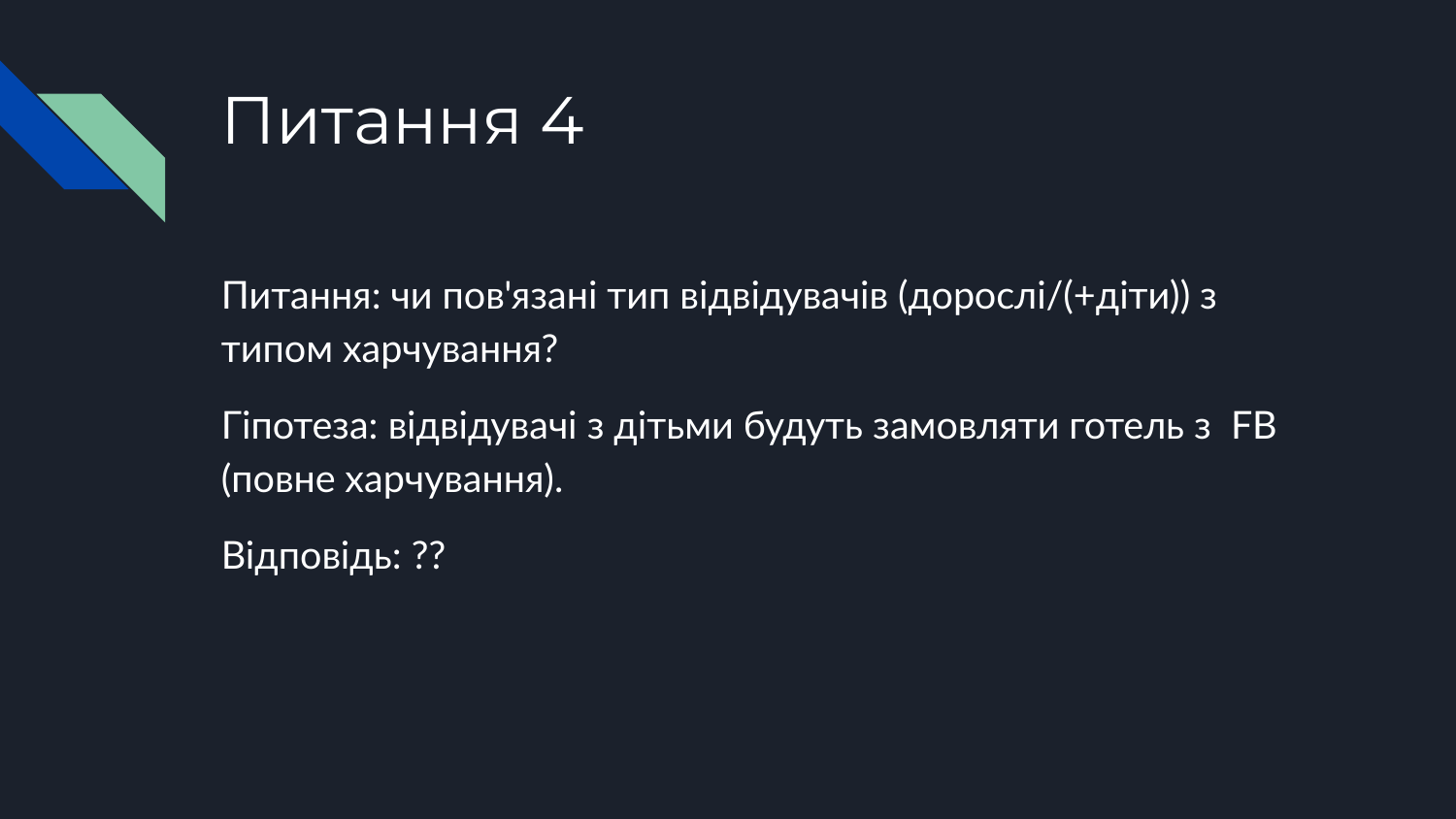

# Питання 4
Питання: чи пов'язані тип відвідувачів (дорослі/(+діти)) з типом харчування?
Гіпотеза: відвідувачі з дітьми будуть замовляти готель з  FB (повне харчування).
Відповідь: ??